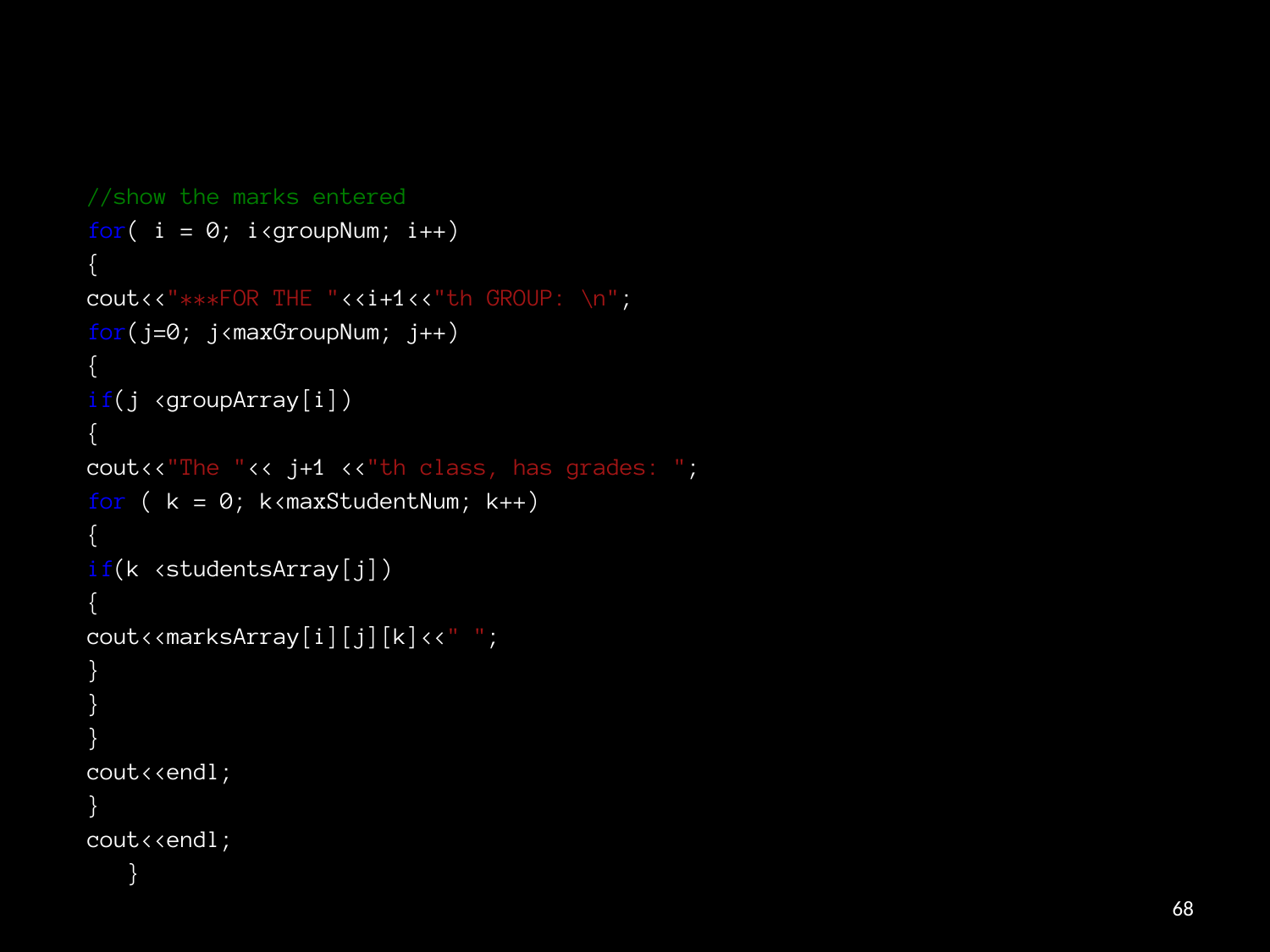

//show the marks entered
	for( i = 0; i<groupNum; i++)
	{
		cout<<"***FOR THE "<<i+1<<"th GROUP: \n";
		for(j=0; j<maxGroupNum; j++)
		{
			if(j <groupArray[i])
			{
				cout<<"The "<< j+1 <<"th class, has grades: ";
				for ( k = 0; k<maxStudentNum; k++)
				{
					if(k <studentsArray[j])
					{
						cout<<marksArray[i][j][k]<<" ";
					}
				}
			}
			cout<<endl;
		}
		cout<<endl;
	   }

68